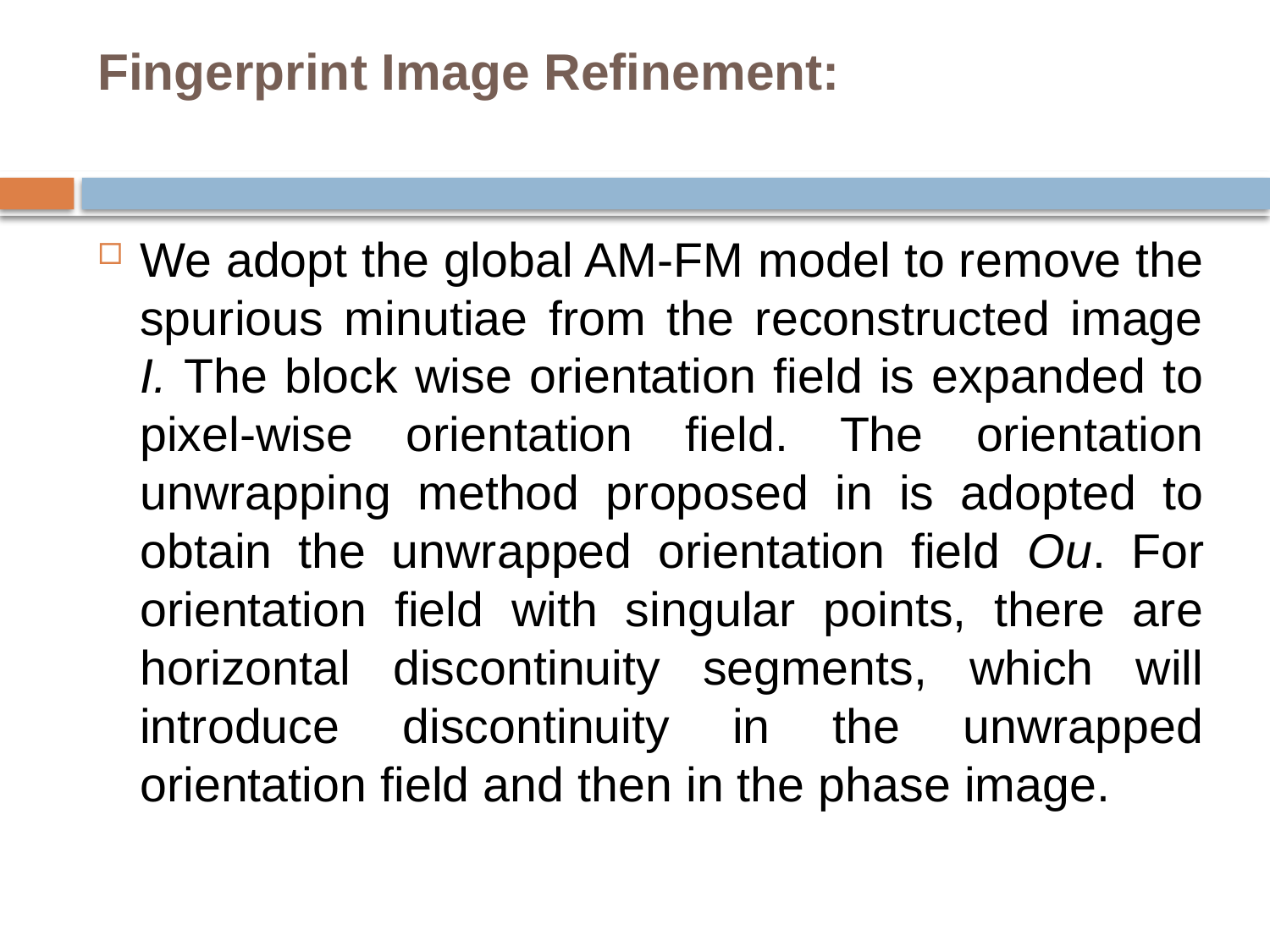

# Fingerprint Image Refinement:
We adopt the global AM-FM model to remove the spurious minutiae from the reconstructed image I. The block wise orientation field is expanded to pixel-wise orientation field. The orientation unwrapping method proposed in is adopted to obtain the unwrapped orientation field Ou. For orientation field with singular points, there are horizontal discontinuity segments, which will introduce discontinuity in the unwrapped orientation field and then in the phase image.